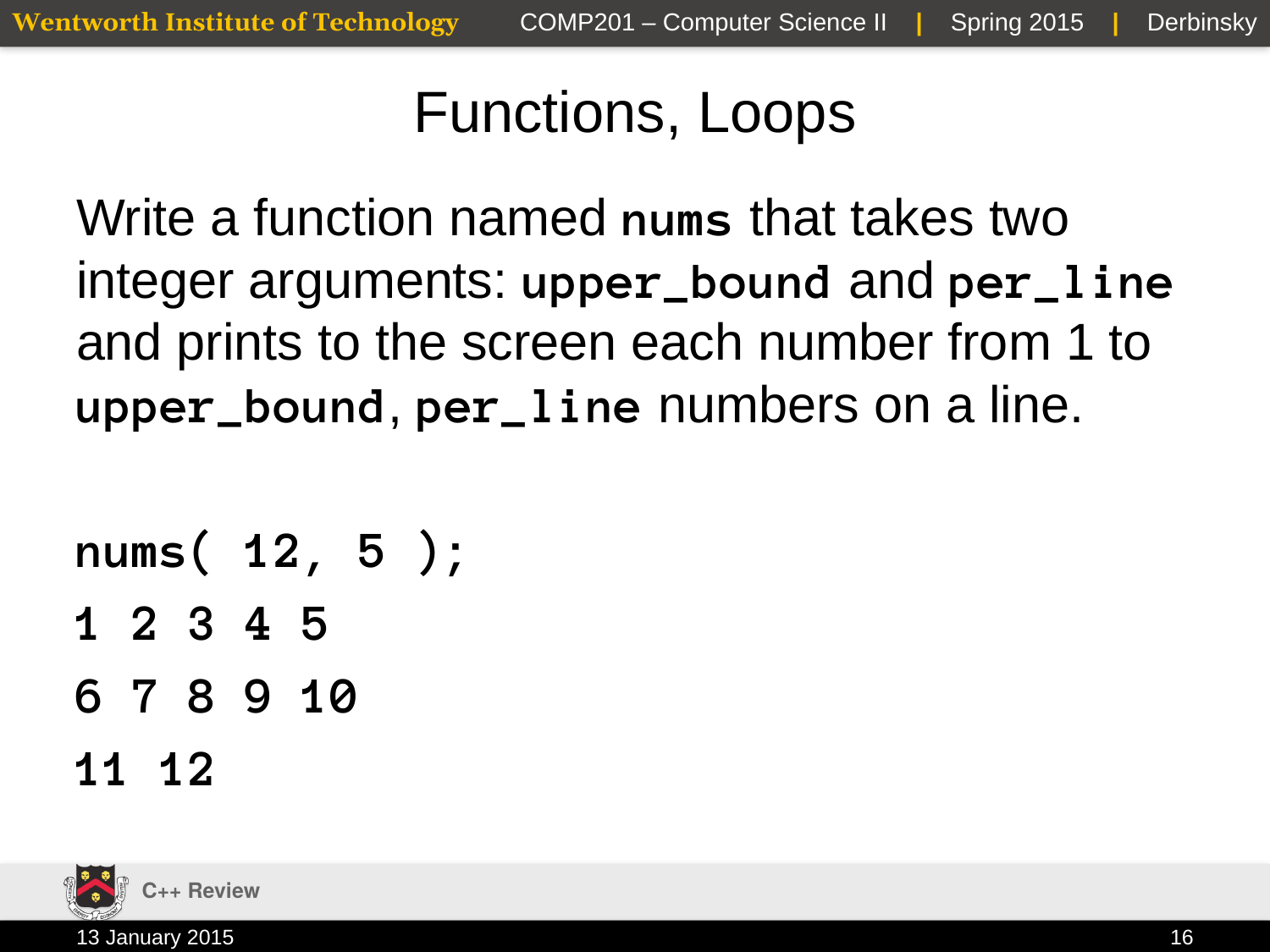

# Functions, Loops
Write a function named nums that takes two integer arguments: upper_bound and per_line and prints to the screen each number from 1 to upper_bound, per_line numbers on a line.

nums( 12, 5 );
1 2 3 4 5
6 7 8 9 10
11 12
C++ Review
13 January 2015
16